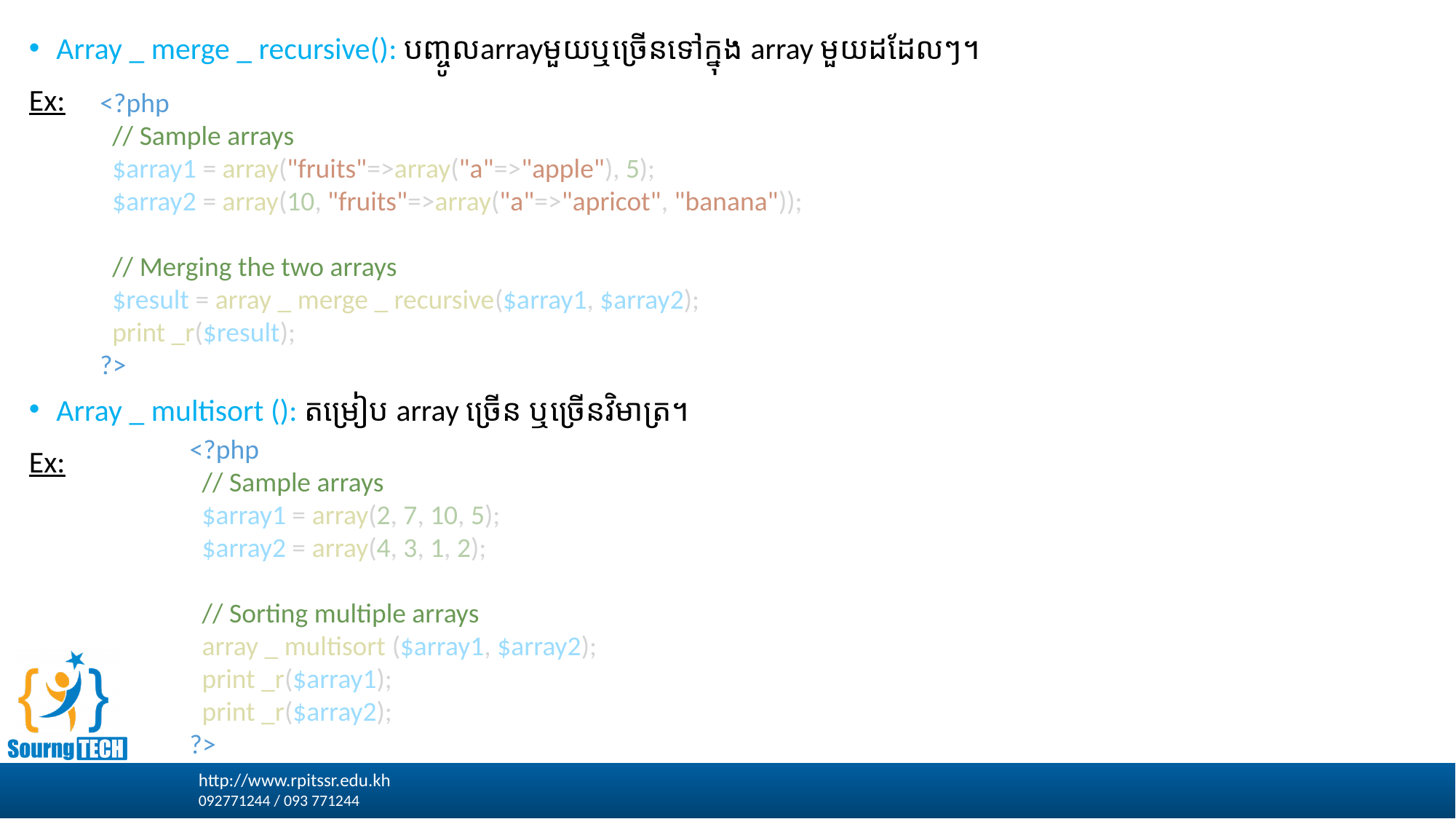

Array _ merge _ recursive(): បញ្ចូលarrayមួយឬច្រើនទៅក្នុង array មួយដដែលៗ។
Ex:

Array _ multisort (): តម្រៀប array ច្រើន ឬច្រើនវិមាត្រ។
Ex:
<?php
  // Sample arrays
  $array1 = array("fruits"=>array("a"=>"apple"), 5);
  $array2 = array(10, "fruits"=>array("a"=>"apricot", "banana"));
  // Merging the two arrays
  $result = array _ merge _ recursive($array1, $array2);
  print _r($result);
?>
<?php
  // Sample arrays
  $array1 = array(2, 7, 10, 5);
  $array2 = array(4, 3, 1, 2);
  // Sorting multiple arrays
  array _ multisort ($array1, $array2);
  print _r($array1);
  print _r($array2);
?>